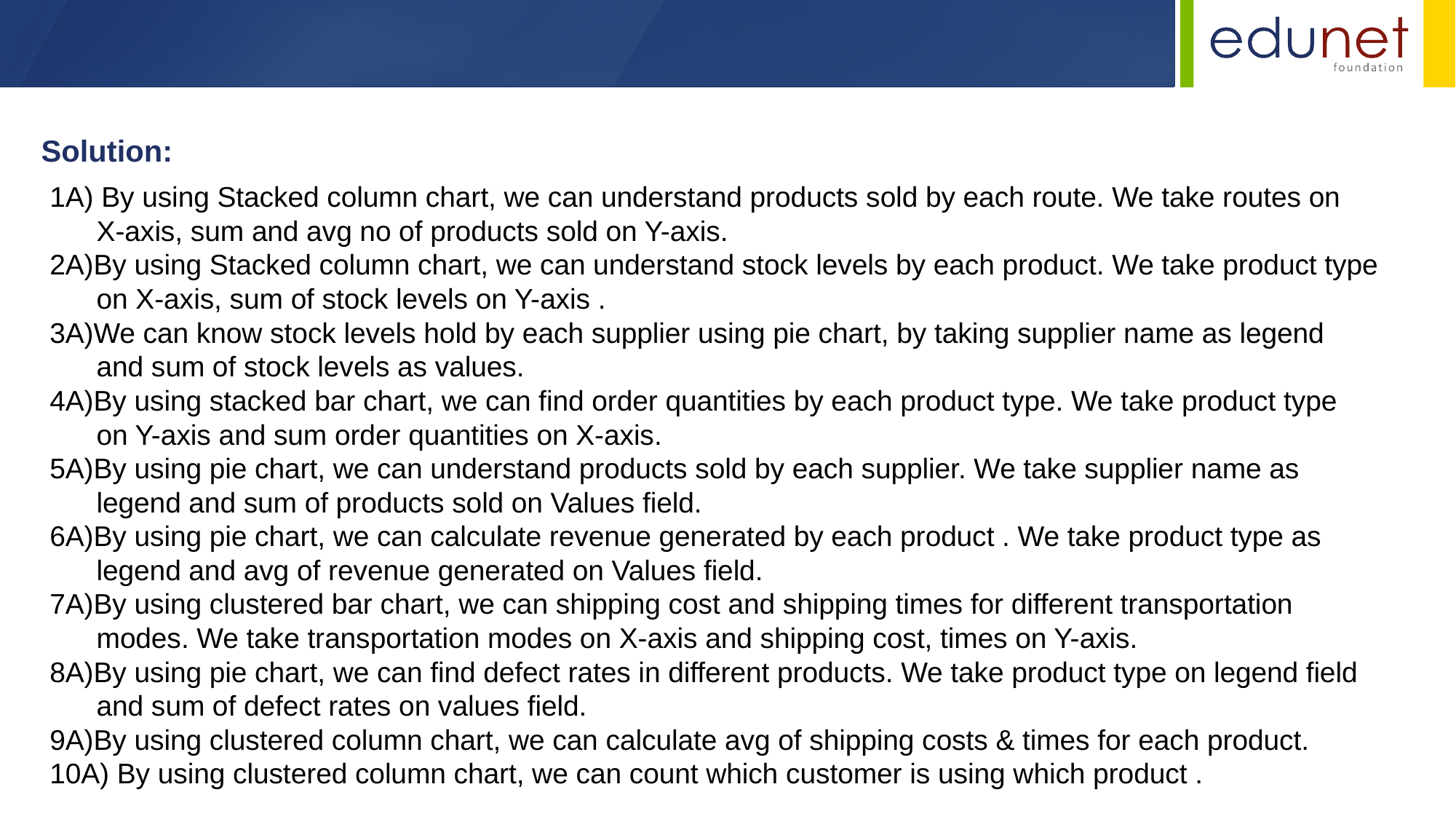

Solution:
1A) By using Stacked column chart, we can understand products sold by each route. We take routes on
      X-axis, sum and avg no of products sold on Y-axis.
2A)By using Stacked column chart, we can understand stock levels by each product. We take product type
      on X-axis, sum of stock levels on Y-axis .
3A)We can know stock levels hold by each supplier using pie chart, by taking supplier name as legend
      and sum of stock levels as values.
4A)By using stacked bar chart, we can find order quantities by each product type. We take product type
      on Y-axis and sum order quantities on X-axis.
5A)By using pie chart, we can understand products sold by each supplier. We take supplier name as
      legend and sum of products sold on Values field.
6A)By using pie chart, we can calculate revenue generated by each product . We take product type as
      legend and avg of revenue generated on Values field.
7A)By using clustered bar chart, we can shipping cost and shipping times for different transportation
      modes. We take transportation modes on X-axis and shipping cost, times on Y-axis.
8A)By using pie chart, we can find defect rates in different products. We take product type on legend field
      and sum of defect rates on values field.
9A)By using clustered column chart, we can calculate avg of shipping costs & times for each product.
10A) By using clustered column chart, we can count which customer is using which product .